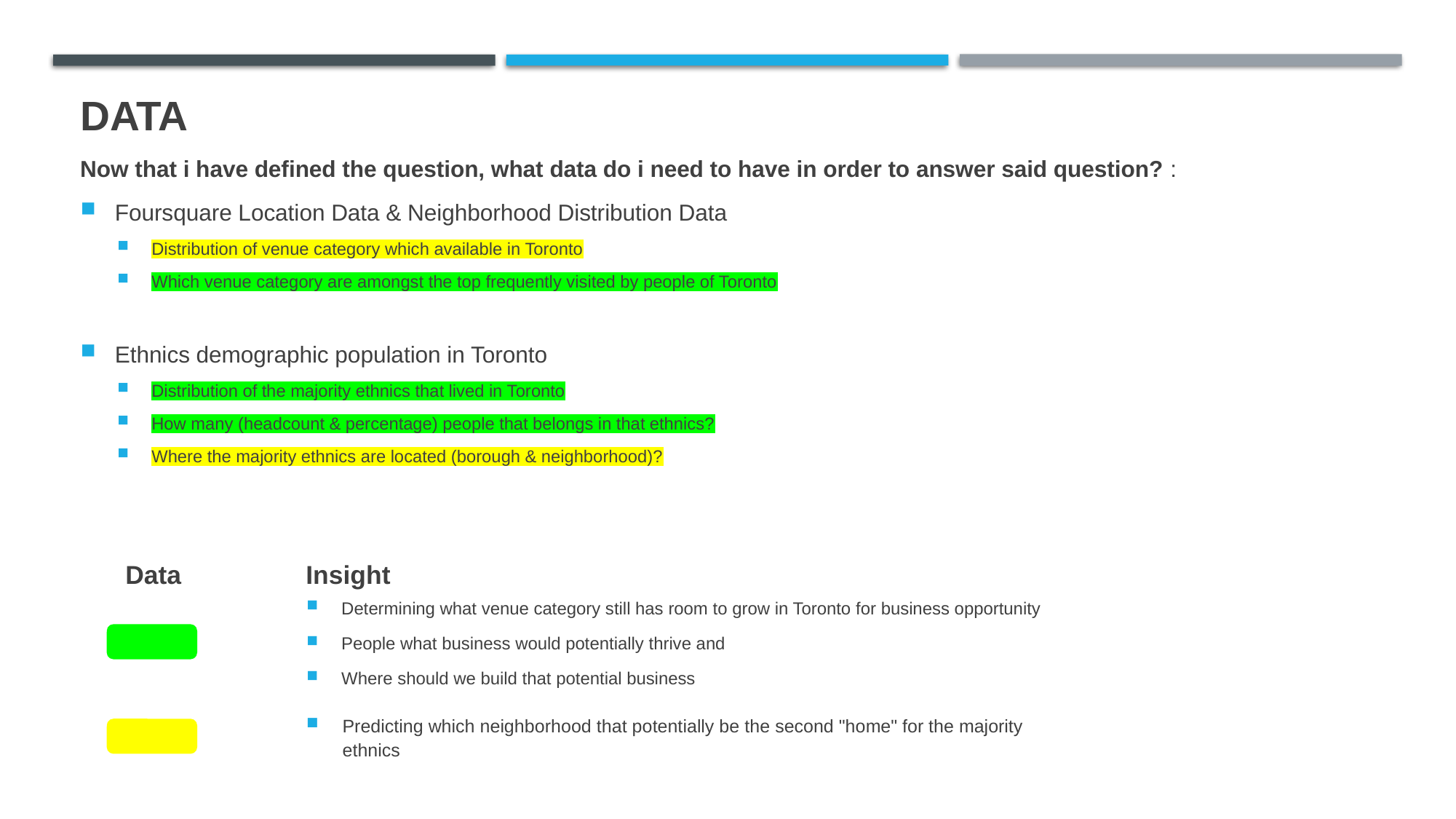

# DATA
Now that i have defined the question, what data do i need to have in order to answer said question? :
Foursquare Location Data & Neighborhood Distribution Data
Distribution of venue category which available in Toronto
Which venue category are amongst the top frequently visited by people of Toronto

Ethnics demographic population in Toronto
Distribution of the majority ethnics that lived in Toronto
How many (headcount & percentage) people that belongs in that ethnics?
Where the majority ethnics are located (borough & neighborhood)?
Data

Insight
Determining what venue category still has room to grow in Toronto for business opportunity
People what business would potentially thrive and
Where should we build that potential business
Predicting which neighborhood that potentially be the second "home" for the majority ethnics